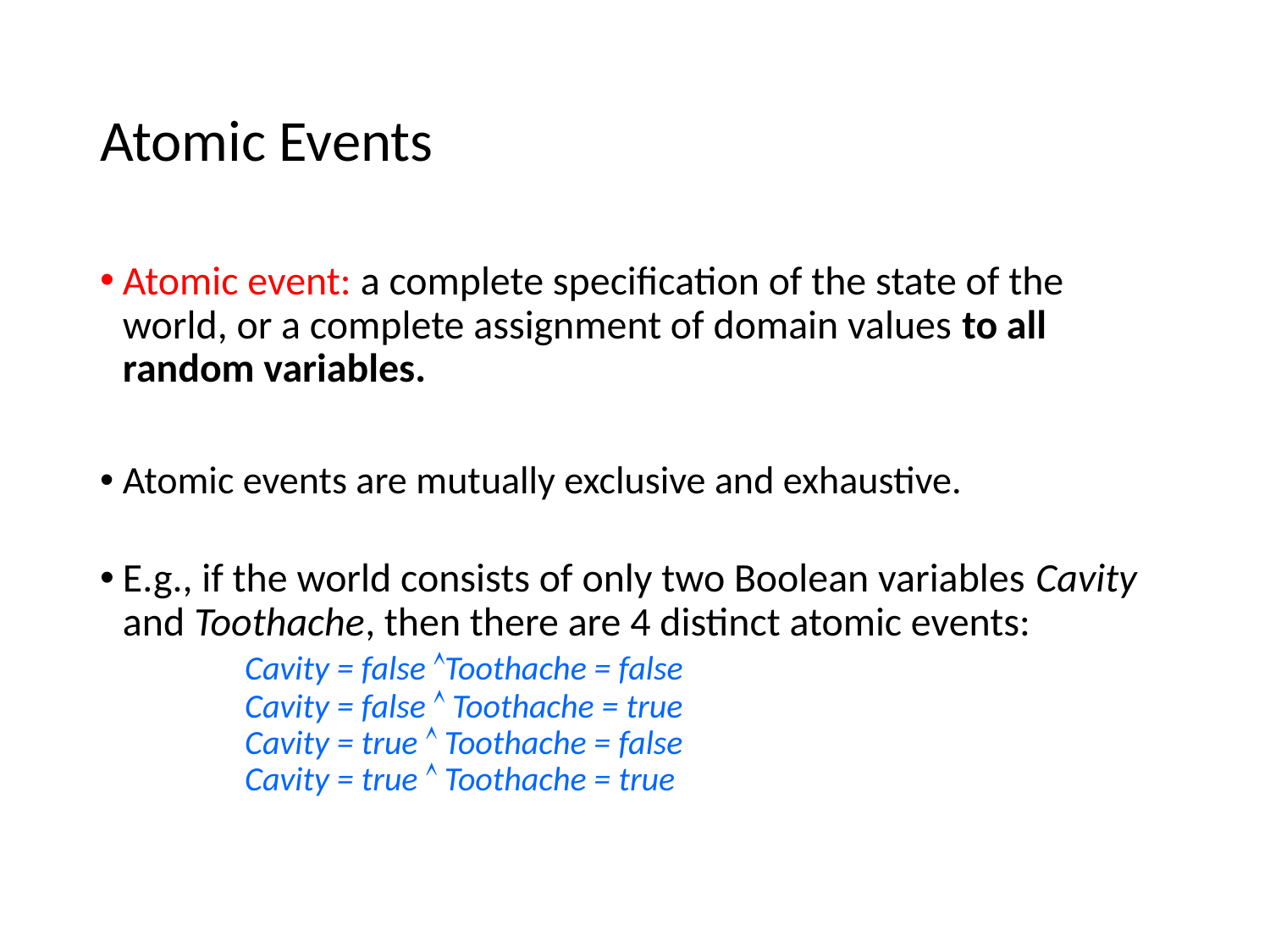

# Atomic Events
Atomic event: a complete specification of the state of the world, or a complete assignment of domain values to all random variables.

Atomic events are mutually exclusive and exhaustive.
E.g., if the world consists of only two Boolean variables Cavity and Toothache, then there are 4 distinct atomic events:
		Cavity = false ∧Toothache = false
		Cavity = false ∧ Toothache = true
		Cavity = true ∧ Toothache = false
		Cavity = true ∧ Toothache = true